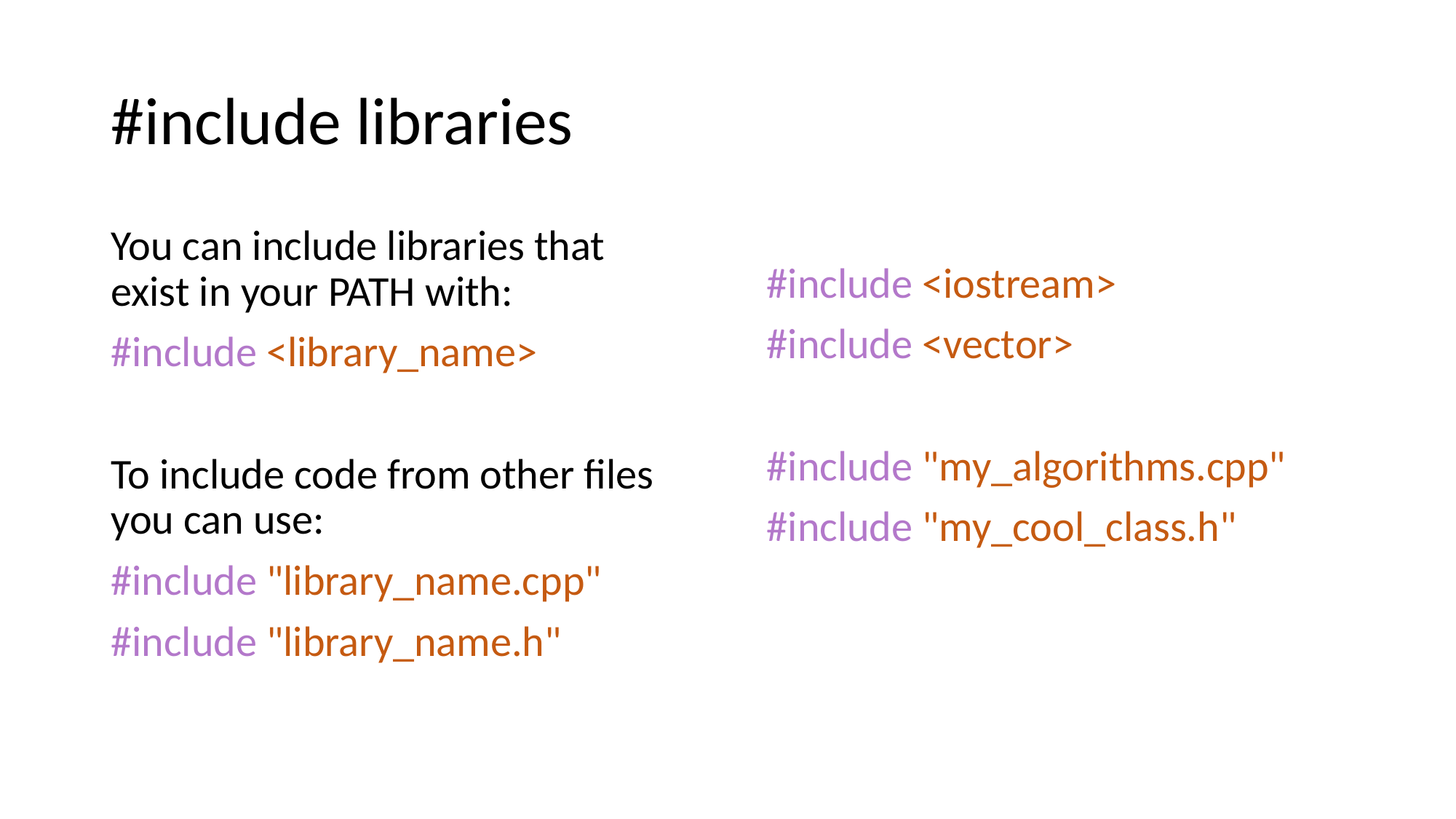

# #include libraries
You can include libraries that exist in your PATH with:
#include <library_name>

To include code from other files you can use:
#include "library_name.cpp"
#include "library_name.h"

#include <iostream>
#include <vector>

#include "my_algorithms.cpp"
#include "my_cool_class.h"